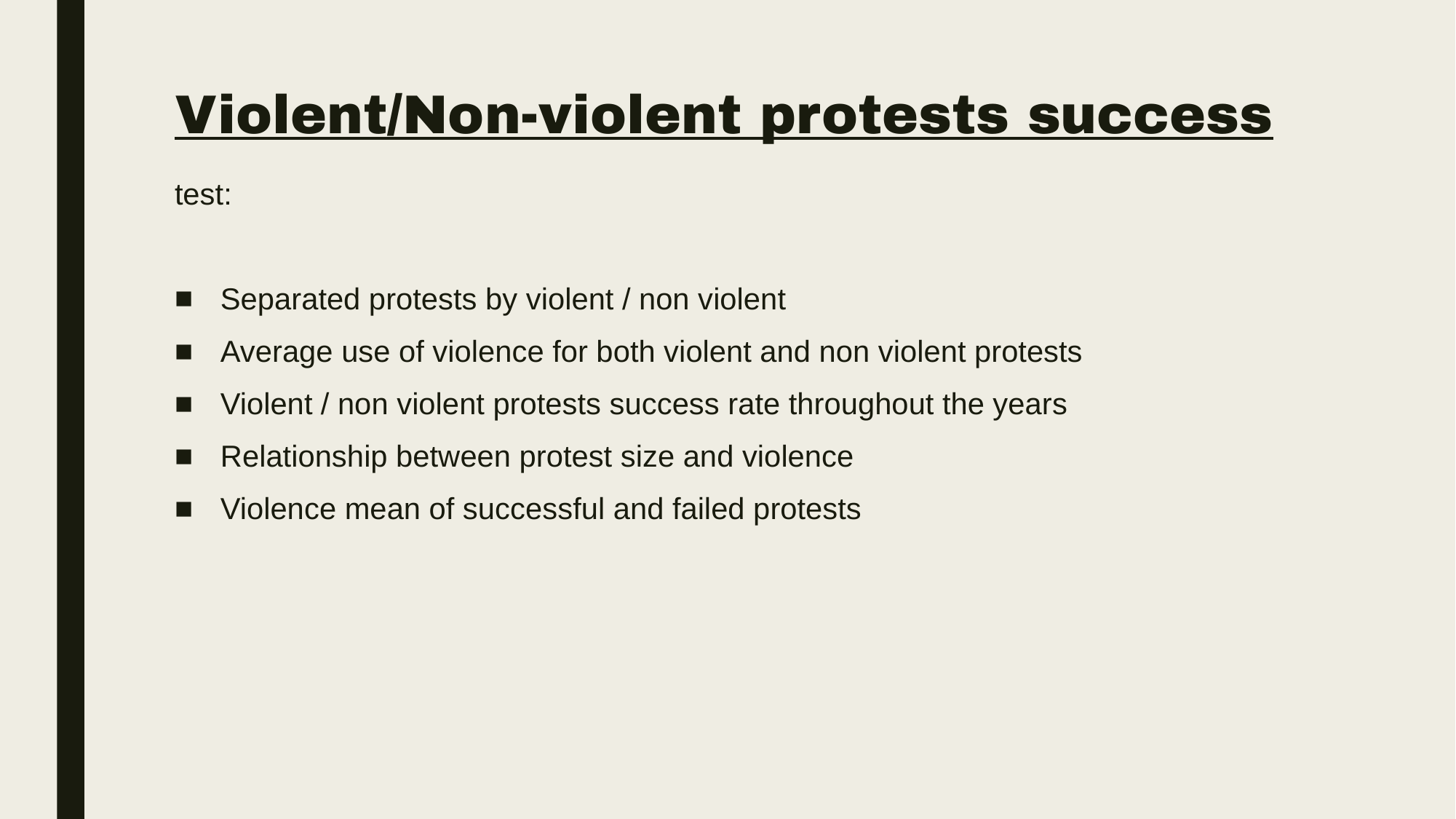

# Violent/Non-violent protests success
test:

Separated protests by violent / non violent
Average use of violence for both violent and non violent protests
Violent / non violent protests success rate throughout the years
Relationship between protest size and violence
Violence mean of successful and failed protests